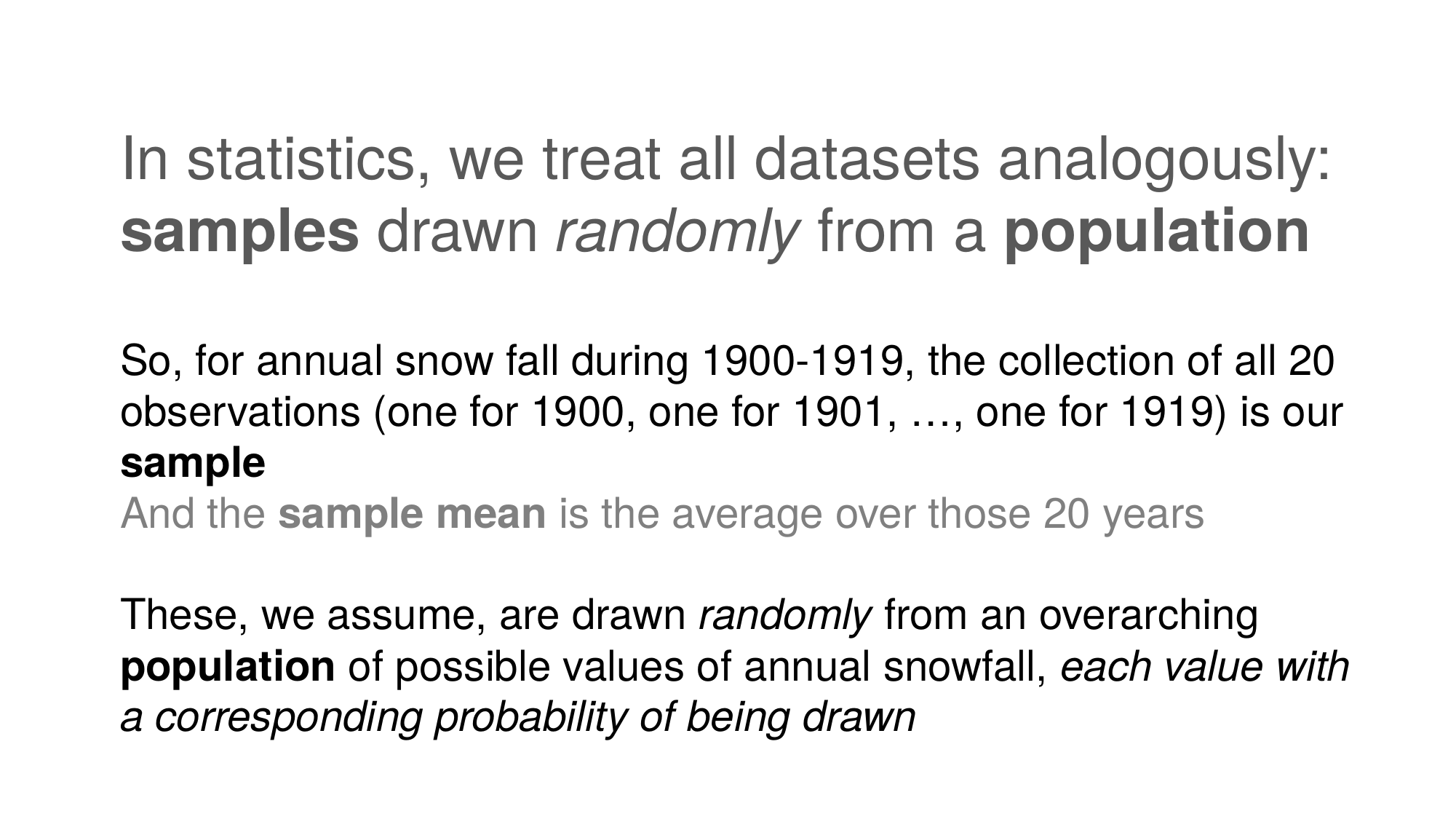

# In statistics, we treat all datasets analogously: samples drawn randomly from a population
So, for annual snow fall during 1900-1919, the collection of all 20 observations (one for 1900, one for 1901, …, one for 1919) is our sample
And the sample mean is the average over those 20 years

These, we assume, are drawn randomly from an overarching population of possible values of annual snowfall, each value with a corresponding probability of being drawn